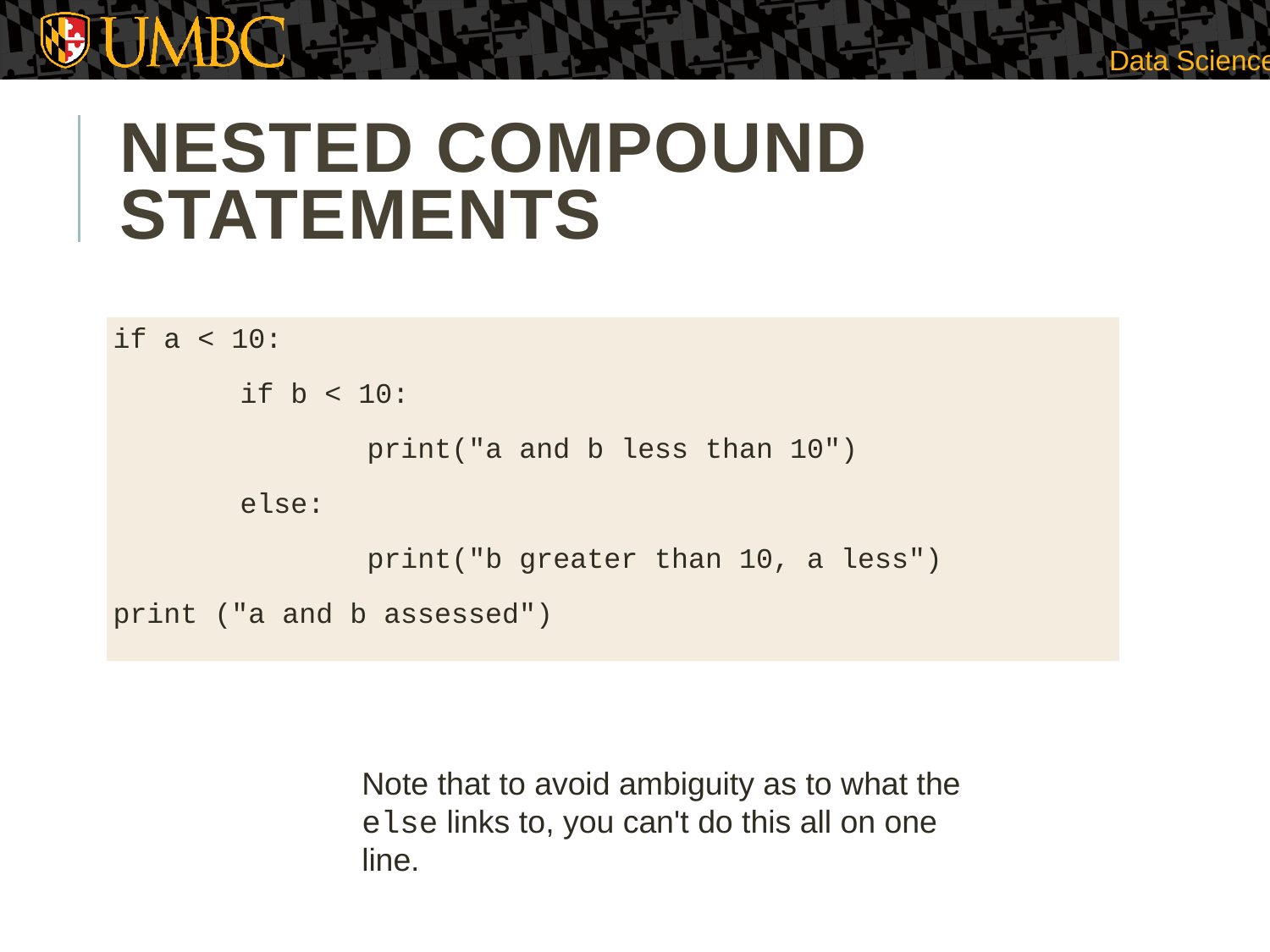

# Nested compound statements
if a < 10:
	if b < 10:
		print("a and b less than 10")
	else:
		print("b greater than 10, a less")
print ("a and b assessed")
Note that to avoid ambiguity as to what the else links to, you can't do this all on one line.